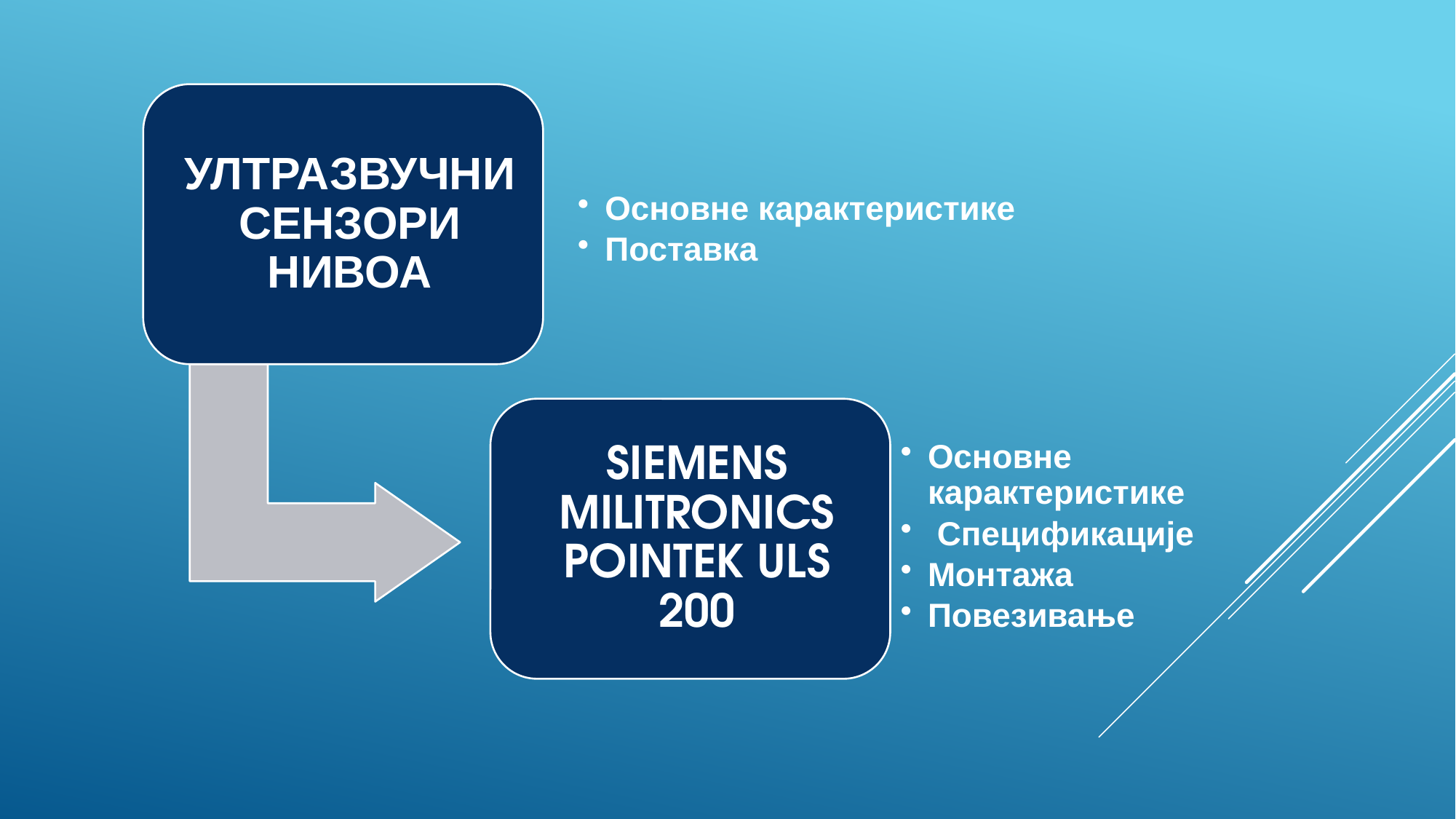

УЛТРАЗВУЧНИ СЕНЗОРИ НИВОА
Основне карактеристике
Поставка
SIEMENS
MILITRONICS POINTEK ULS 200
Основне карактеристике
 Спецификације
Монтажа
Повезивање